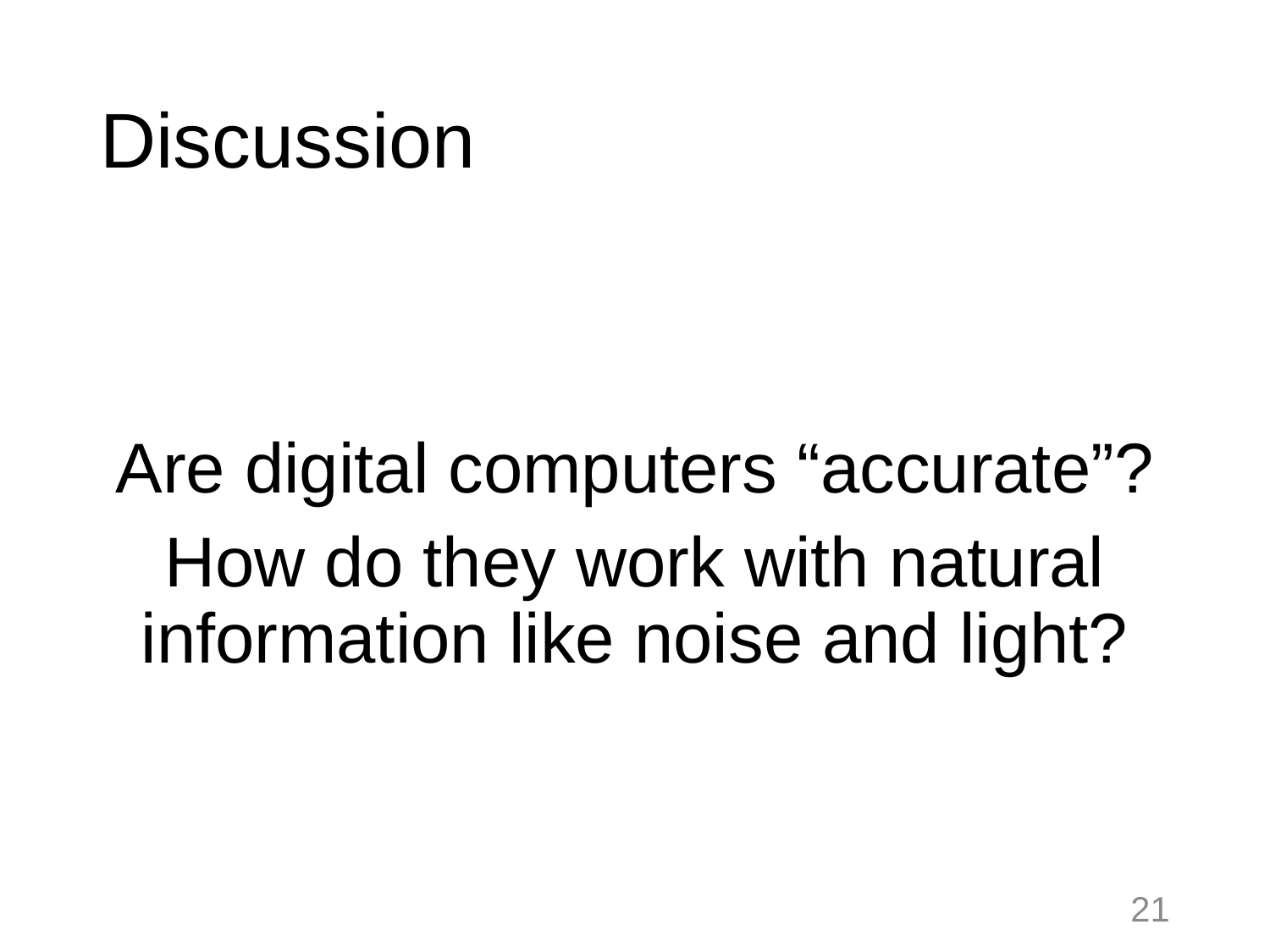

# Discussion
Are digital computers “accurate”?
How do they work with natural information like noise and light?
21